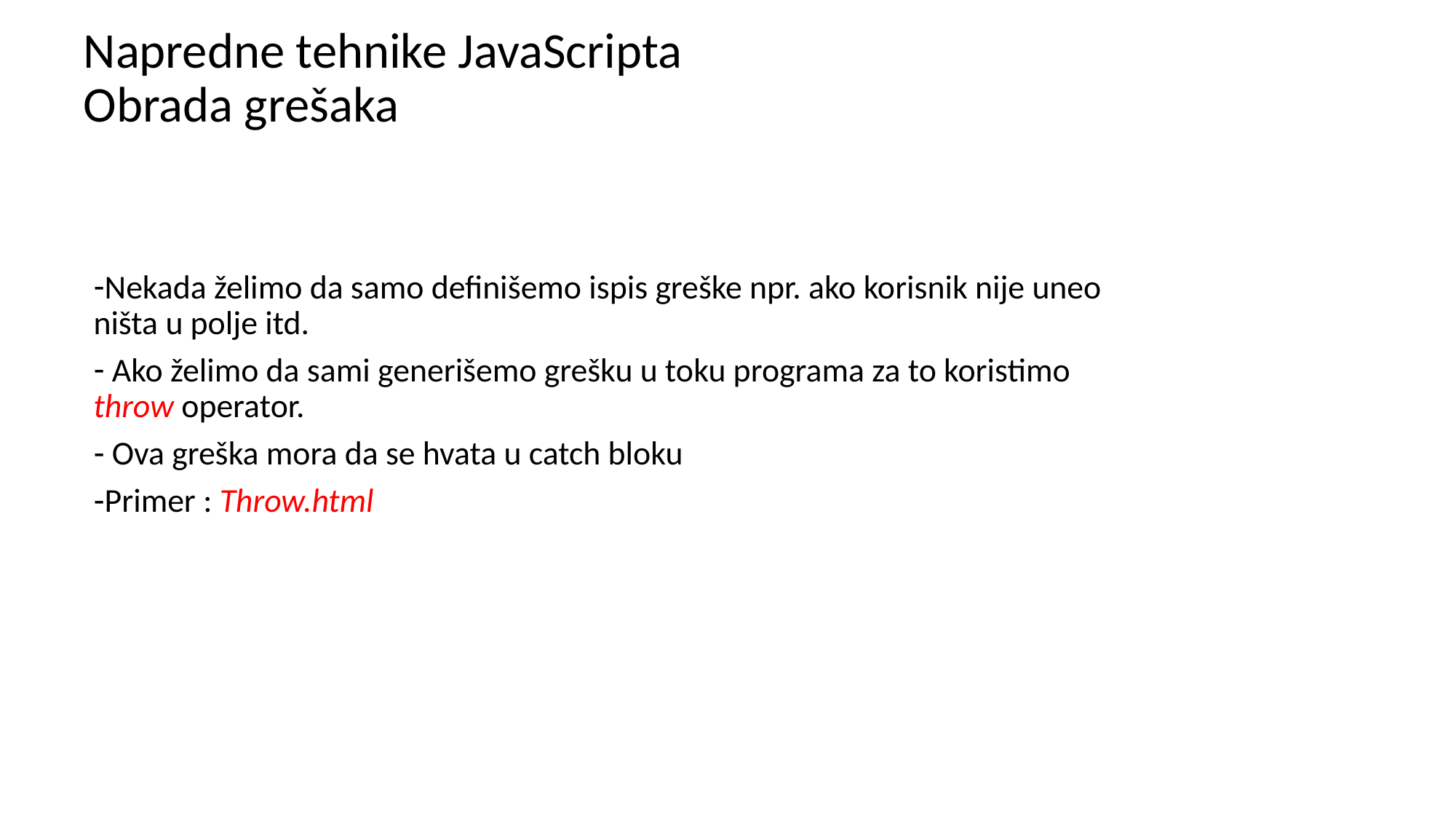

# Napredne tehnike JavaScripta Obrada grešaka

Nekada želimo da samo definišemo ispis greške npr. ako korisnik nije uneo ništa u polje itd.
 Ako želimo da sami generišemo grešku u toku programa za to koristimo throw operator.
 Ova greška mora da se hvata u catch bloku
Primer : Throw.html